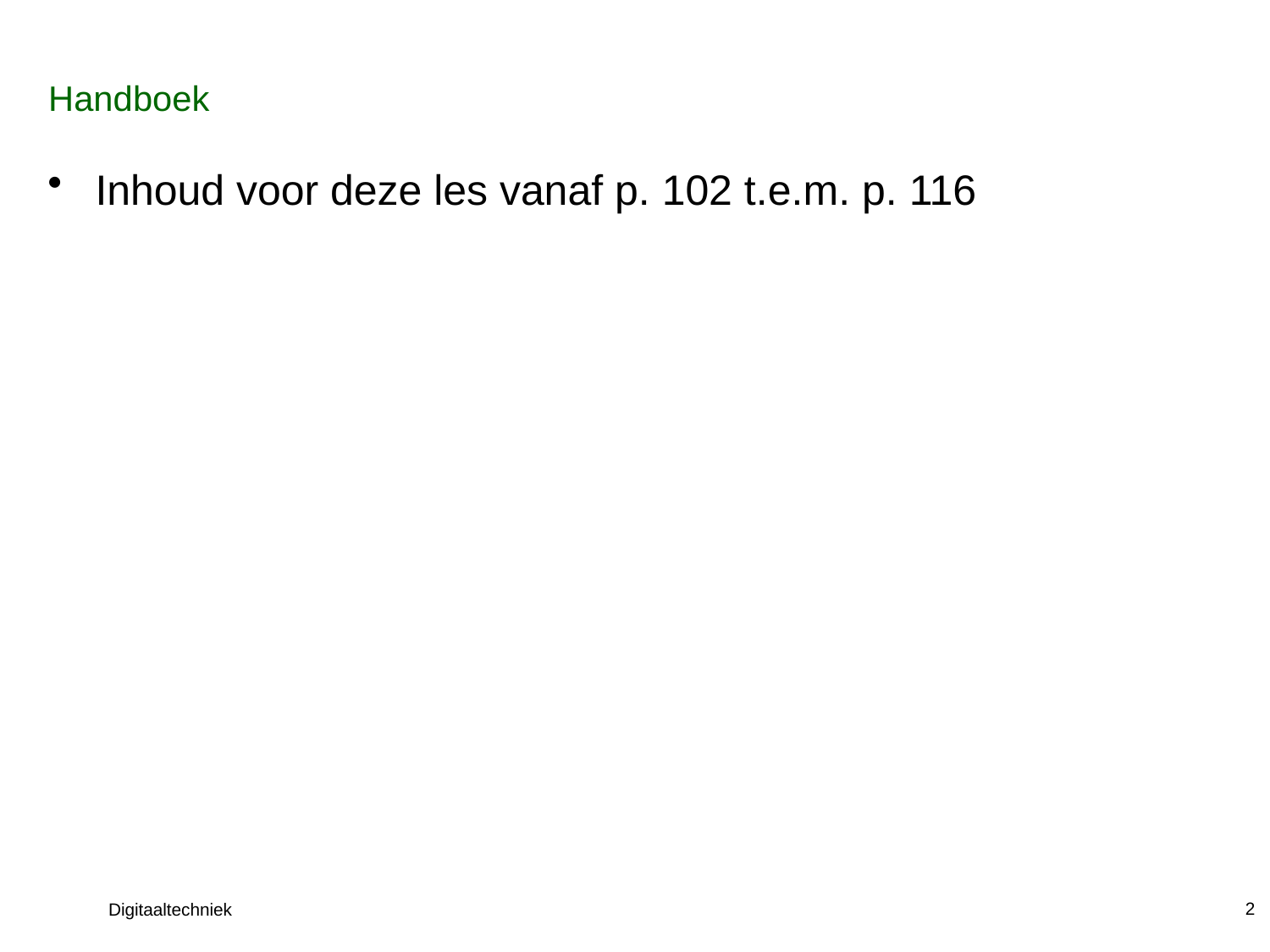

# Handboek
Inhoud voor deze les vanaf p. 102 t.e.m. p. 116

Digitaaltechniek
2